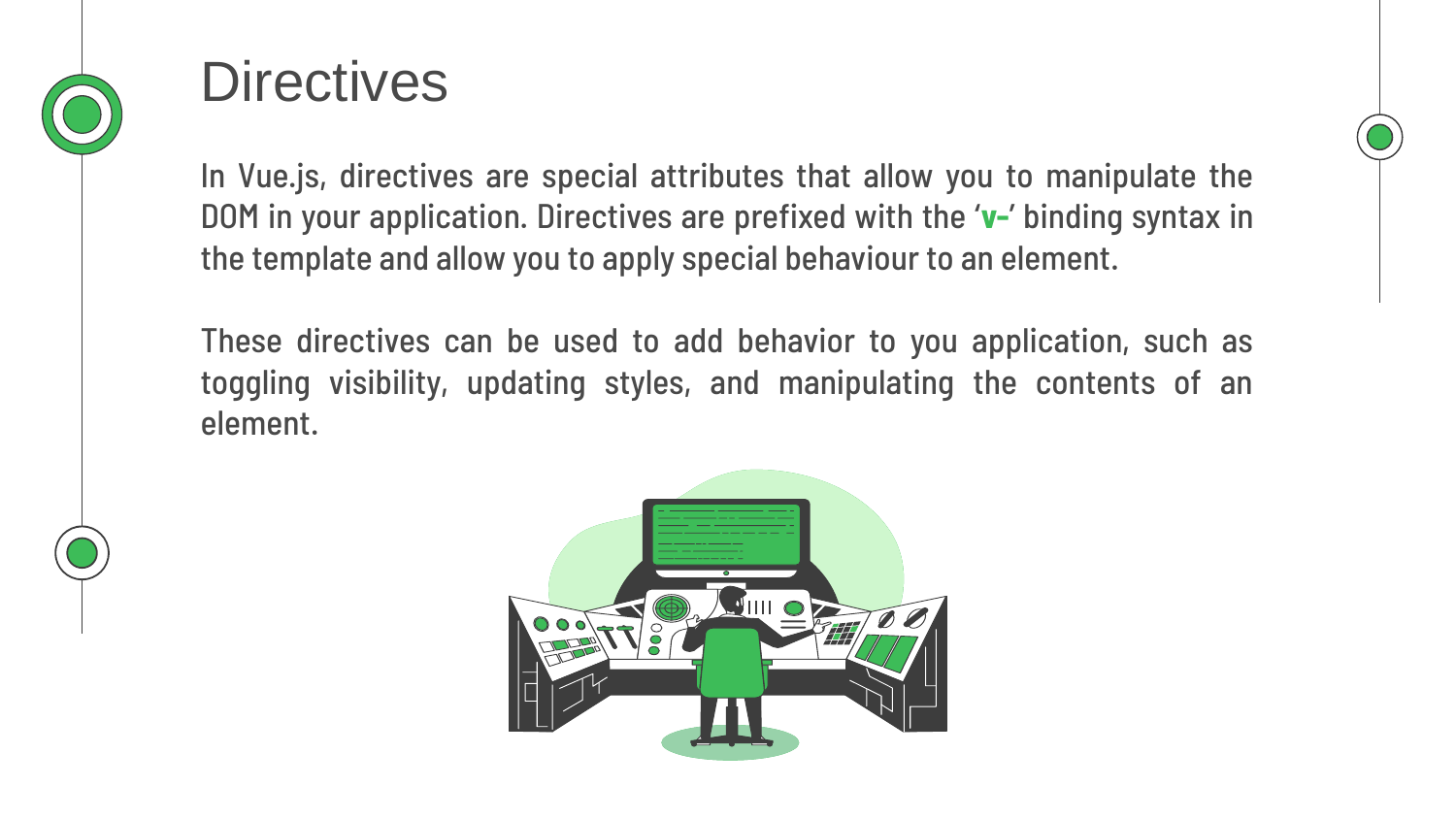

Directives
In Vue.js, directives are special attributes that allow you to manipulate the DOM in your application. Directives are prefixed with the ‘v-’ binding syntax in the template and allow you to apply special behaviour to an element.

These directives can be used to add behavior to you application, such as toggling visibility, updating styles, and manipulating the contents of an element.